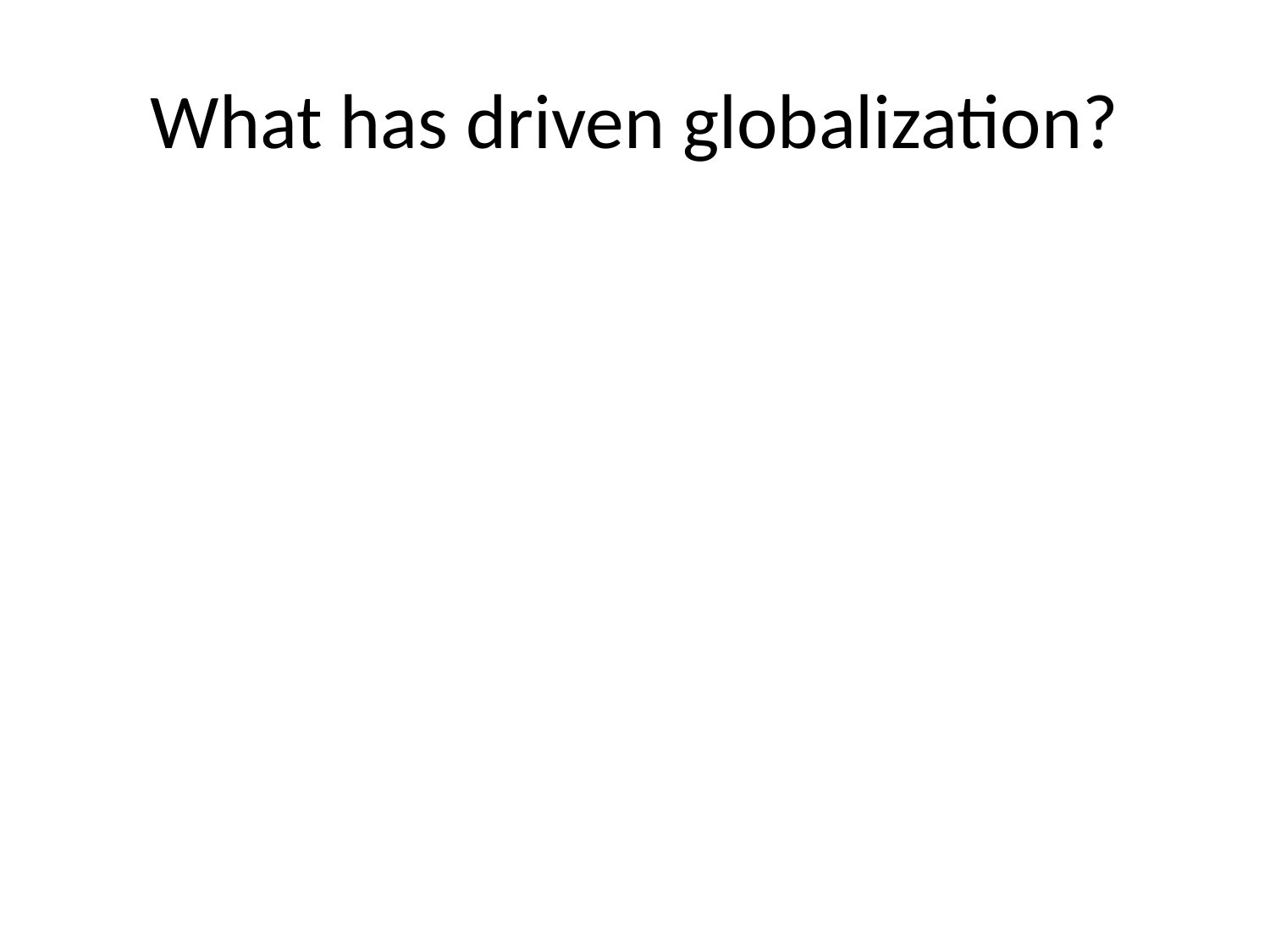

# What has driven globalization?
Decreased transportation costs: technological improvements lead to cheaper air, sea transportation
Decreased communication costs/information exposure: telephone, computers, internet, foreign language, television, movies, social media
Increased international cooperation – multinational cooperation, trade agreements, etc.
Gaps in living standards were long present – but they have become more apparent through (2)
More?